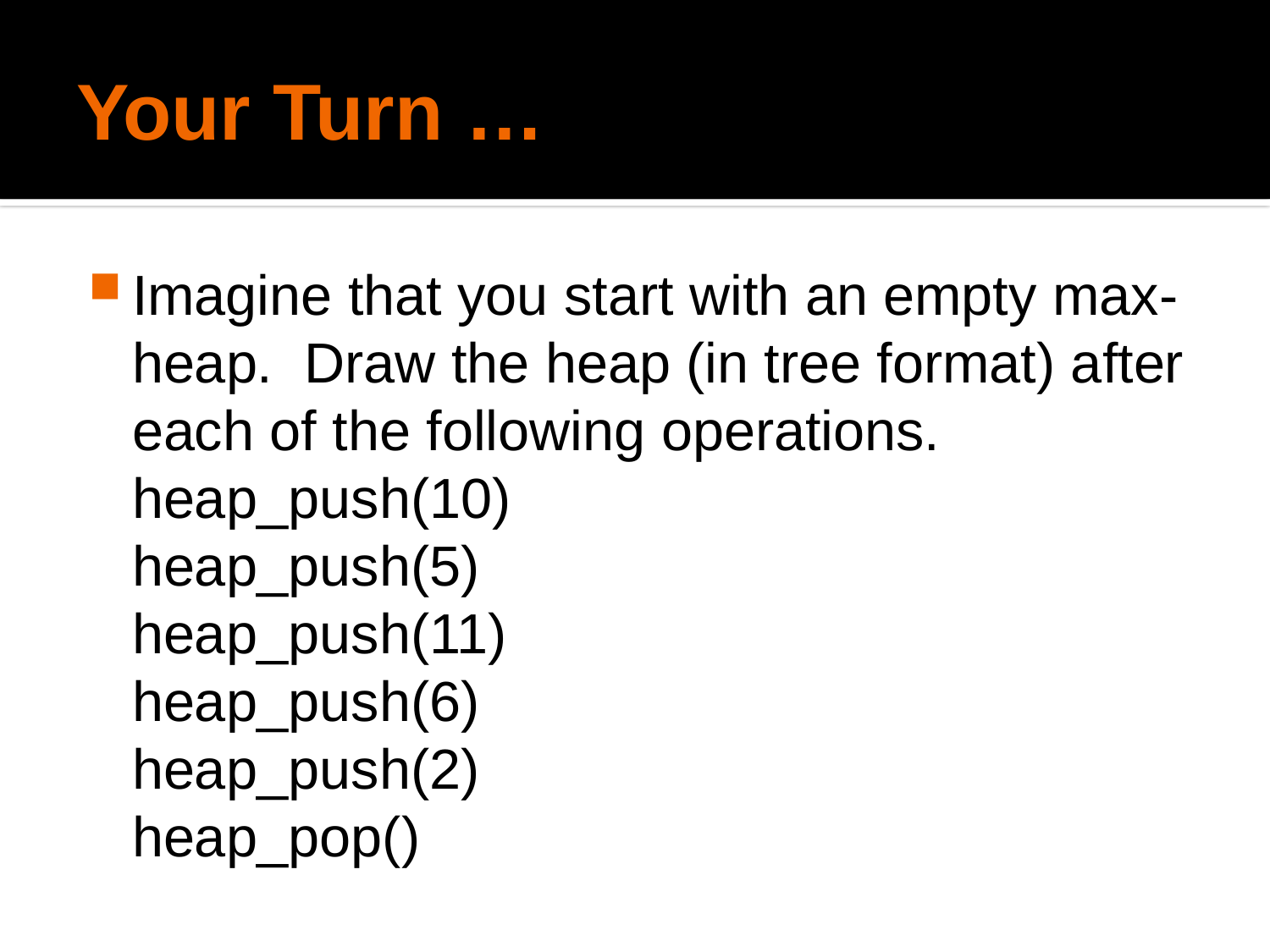

# Your Turn …
Imagine that you start with an empty max-heap.  Draw the heap (in tree format) after each of the following operations.
heap_push(10)
heap_push(5)
heap_push(11)
heap_push(6)
heap_push(2)
heap_pop()